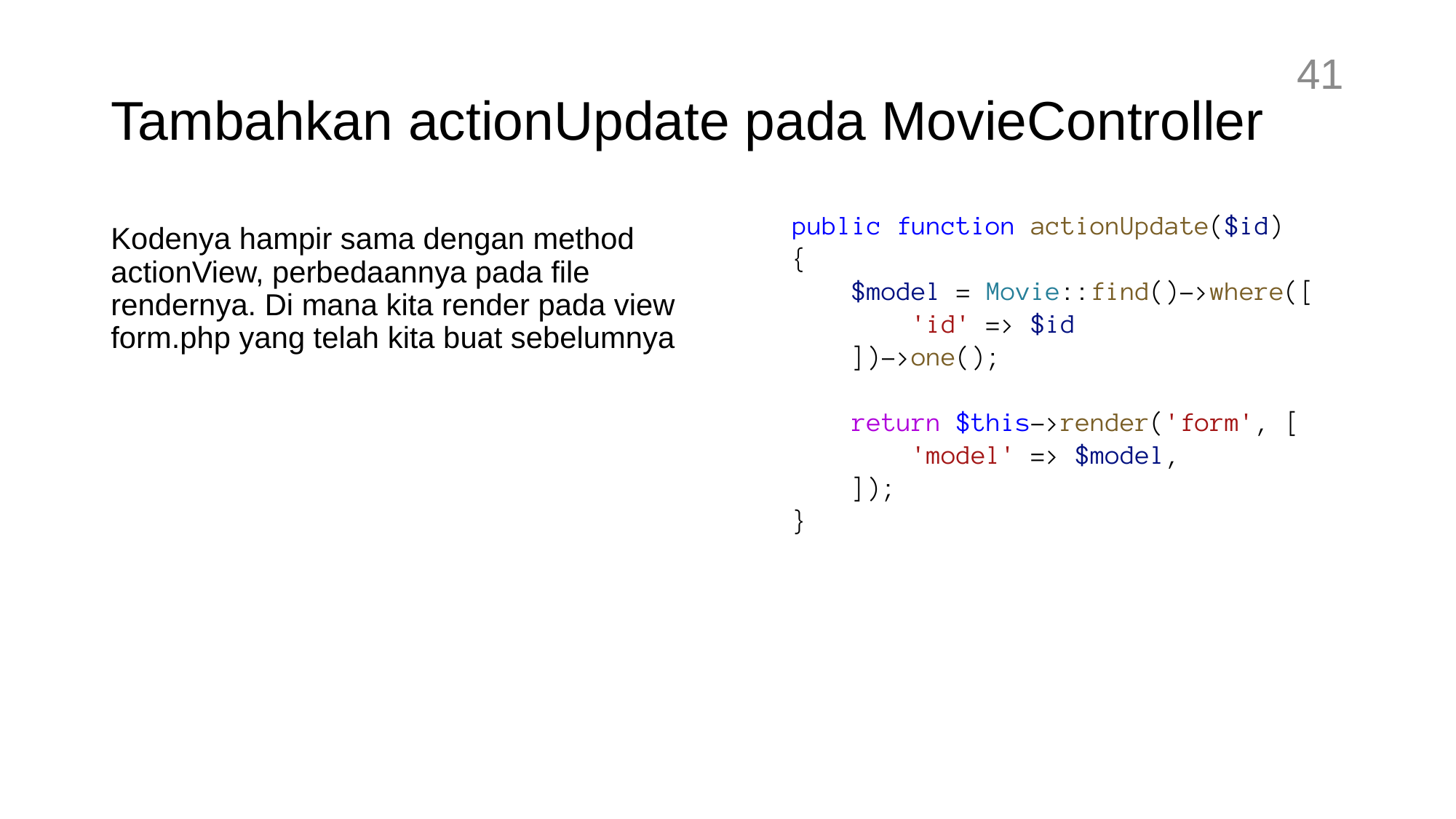

# Tambahkan actionUpdate pada MovieController
41
public function actionUpdate($id)
{
    $model = Movie::find()->where([
        'id' => $id
    ])->one();

    return $this->render('form', [
        'model' => $model,
    ]);
}
Kodenya hampir sama dengan method actionView, perbedaannya pada file rendernya. Di mana kita render pada view form.php yang telah kita buat sebelumnya